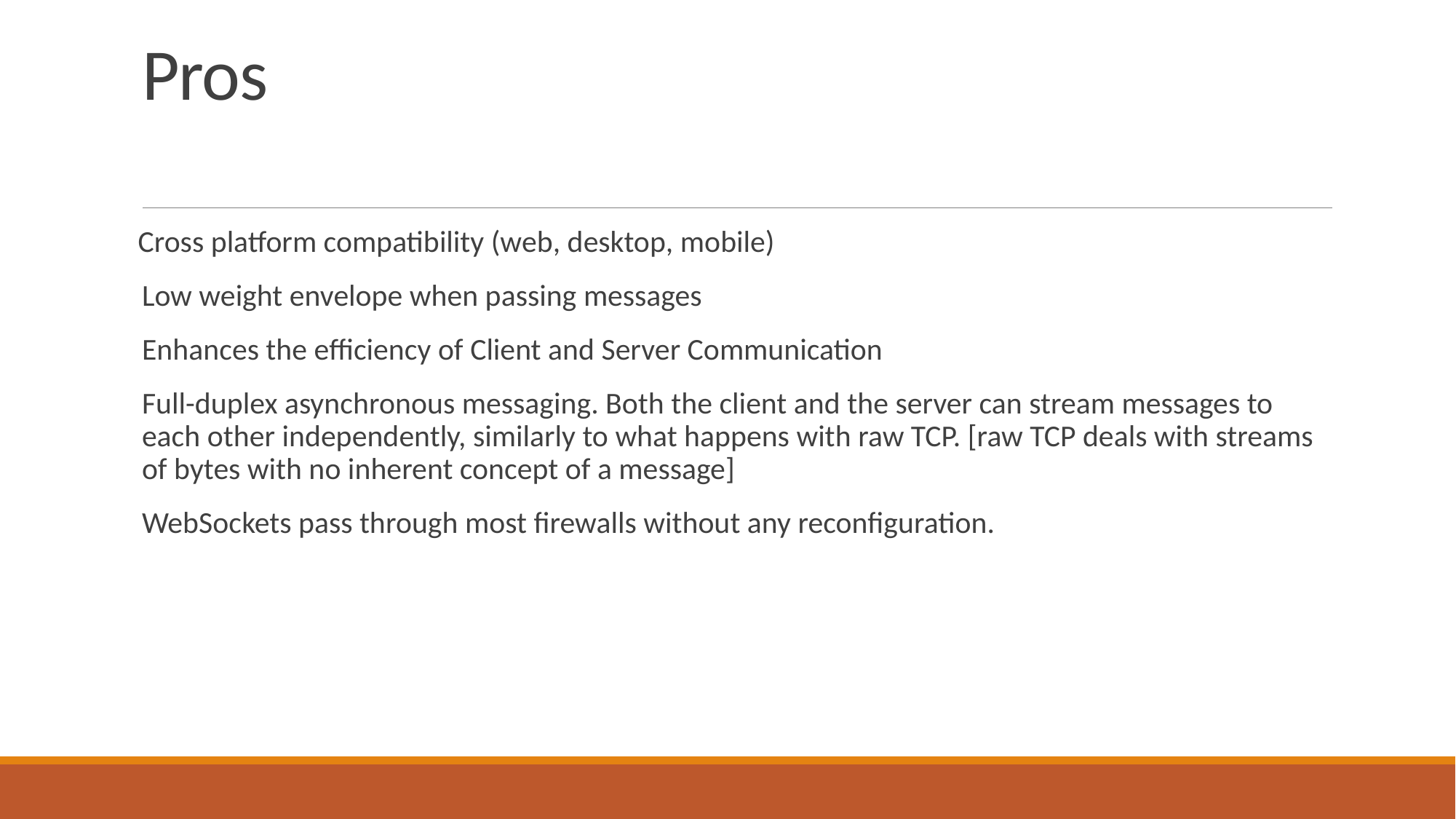

# Pros
 Cross platform compatibility (web, desktop, mobile)
Low weight envelope when passing messages
Enhances the efficiency of Client and Server Communication
Full-duplex asynchronous messaging. Both the client and the server can stream messages to each other independently, similarly to what happens with raw TCP. [raw TCP deals with streams of bytes with no inherent concept of a message]
WebSockets pass through most firewalls without any reconfiguration.